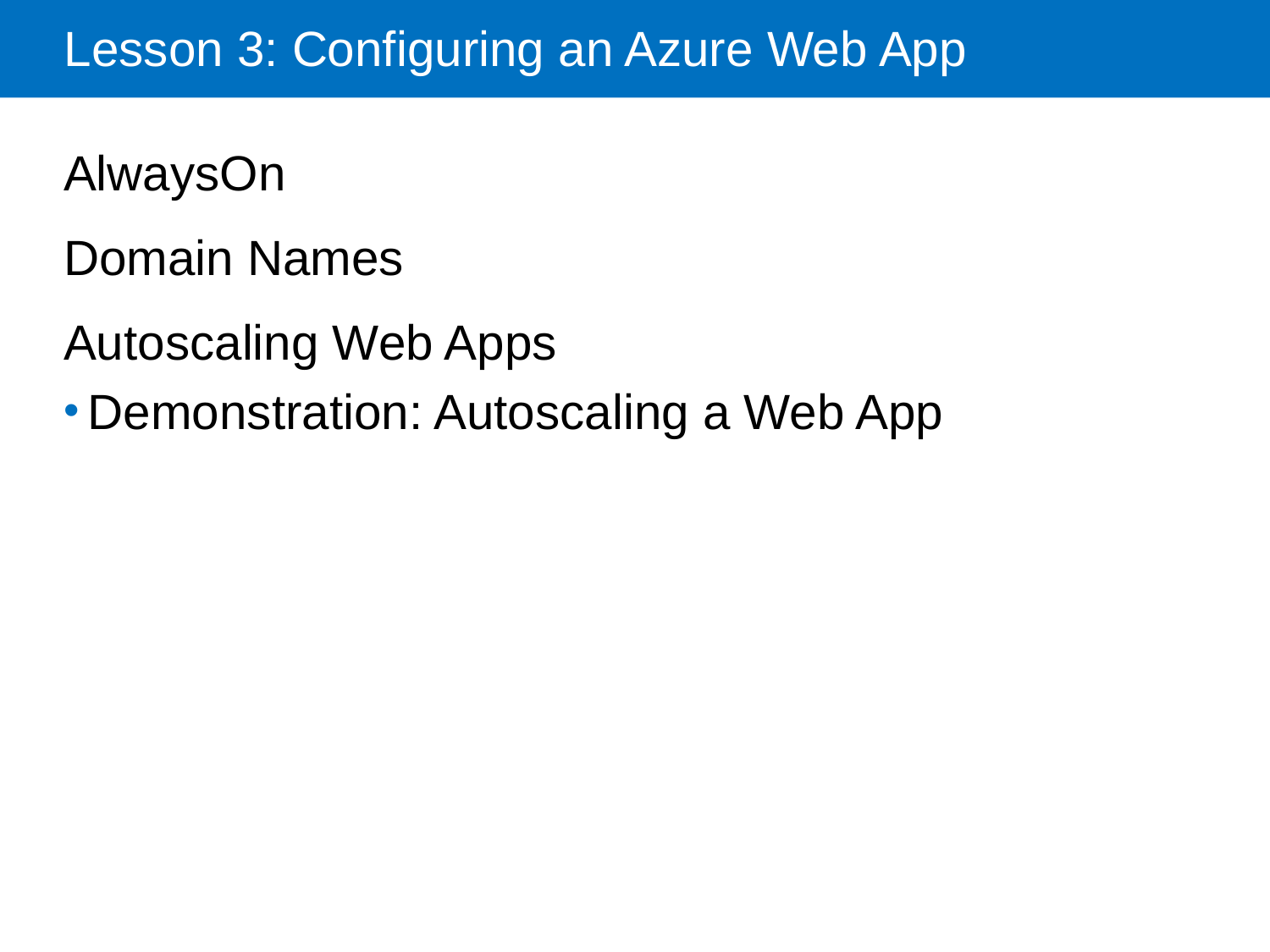

# Lesson 3: Configuring an Azure Web App
AlwaysOn
Domain Names
Autoscaling Web Apps
Demonstration: Autoscaling a Web App